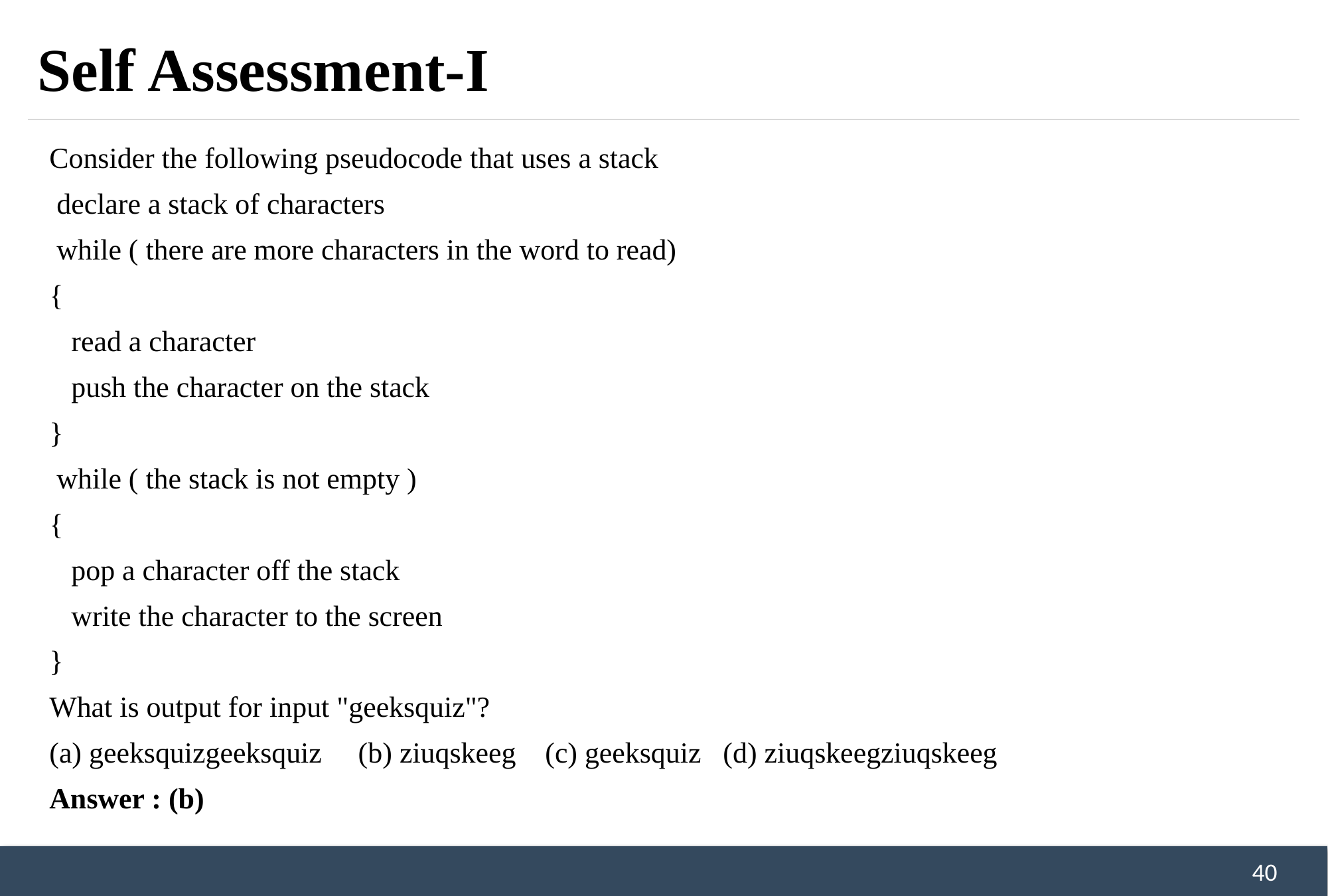

# Self Assessment-I
Consider the following pseudocode that uses a stack
 declare a stack of characters
 while ( there are more characters in the word to read)
{
   read a character
   push the character on the stack
}
 while ( the stack is not empty )
{
   pop a character off the stack
   write the character to the screen
}
What is output for input "geeksquiz"?
(a) geeksquizgeeksquiz     (b) ziuqskeeg    (c) geeksquiz   (d) ziuqskeegziuqskeeg
Answer : (b)